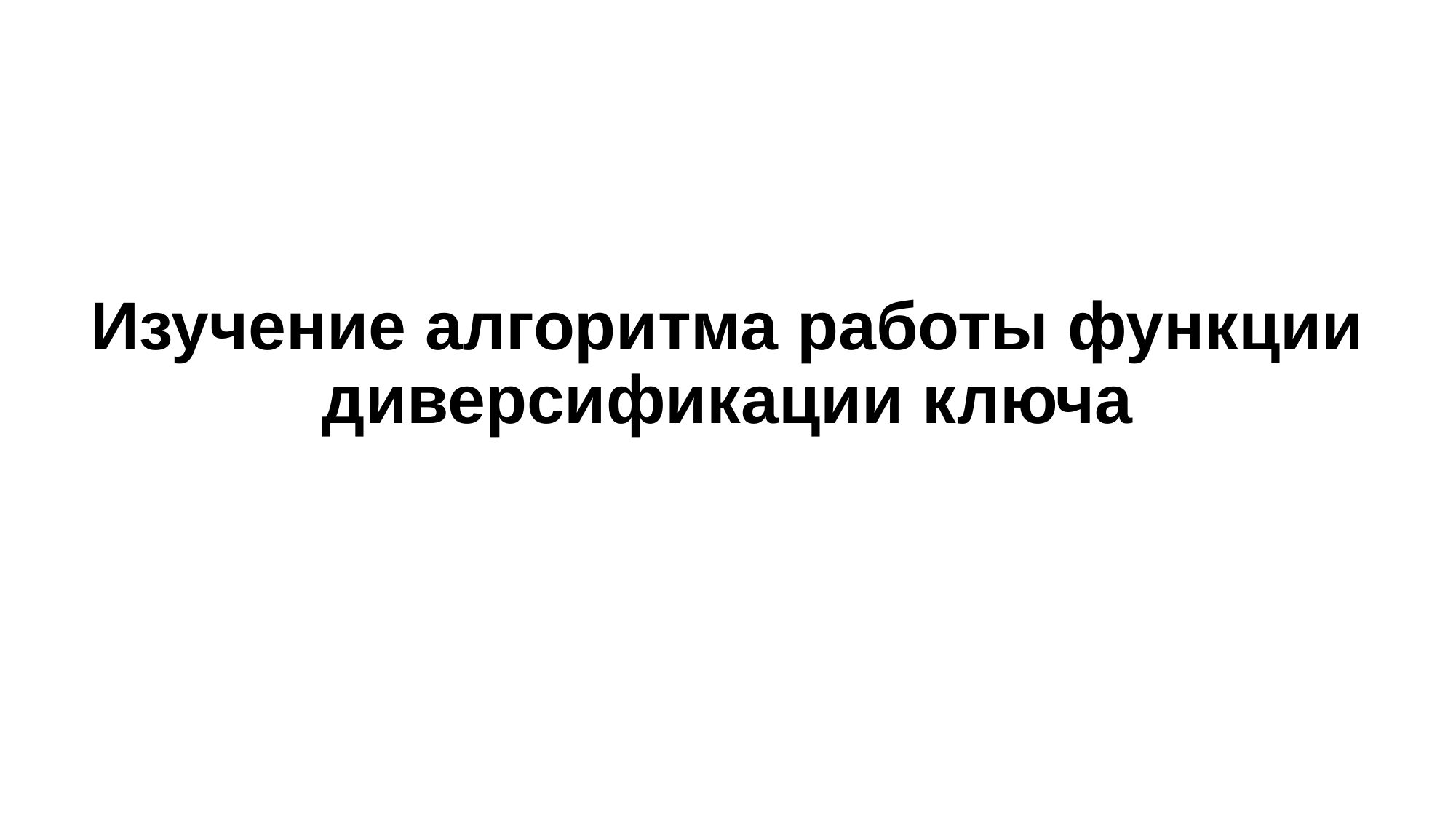

# Изучение алгоритма работы функции диверсификации ключа